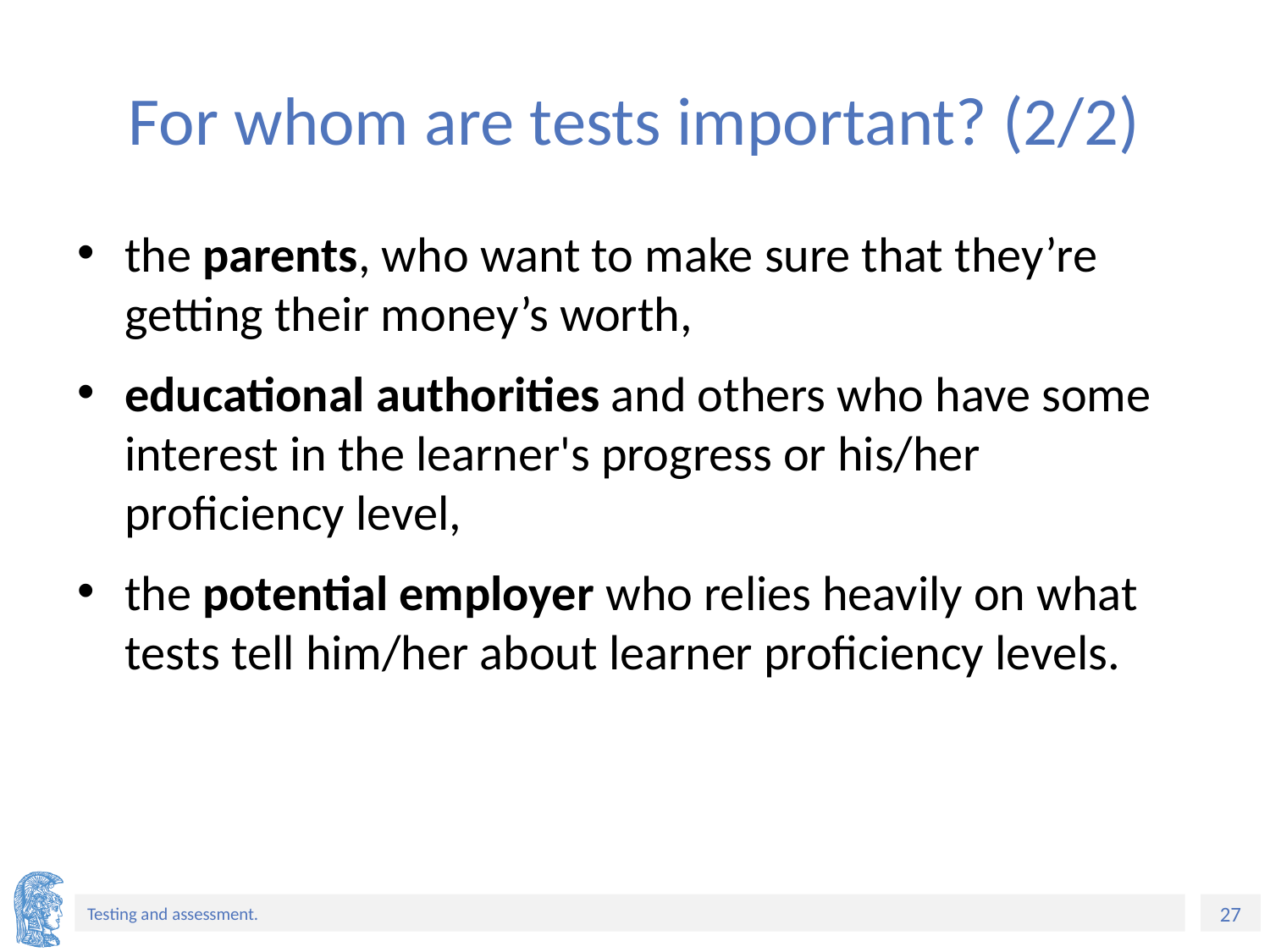

# For whom are tests important? (2/2)
the parents, who want to make sure that they’re  getting their money’s worth,
educational authorities and others who have some interest in the learner's progress or his/her proficiency level,
the potential employer who relies heavily on what tests tell him/her about learner proficiency levels.